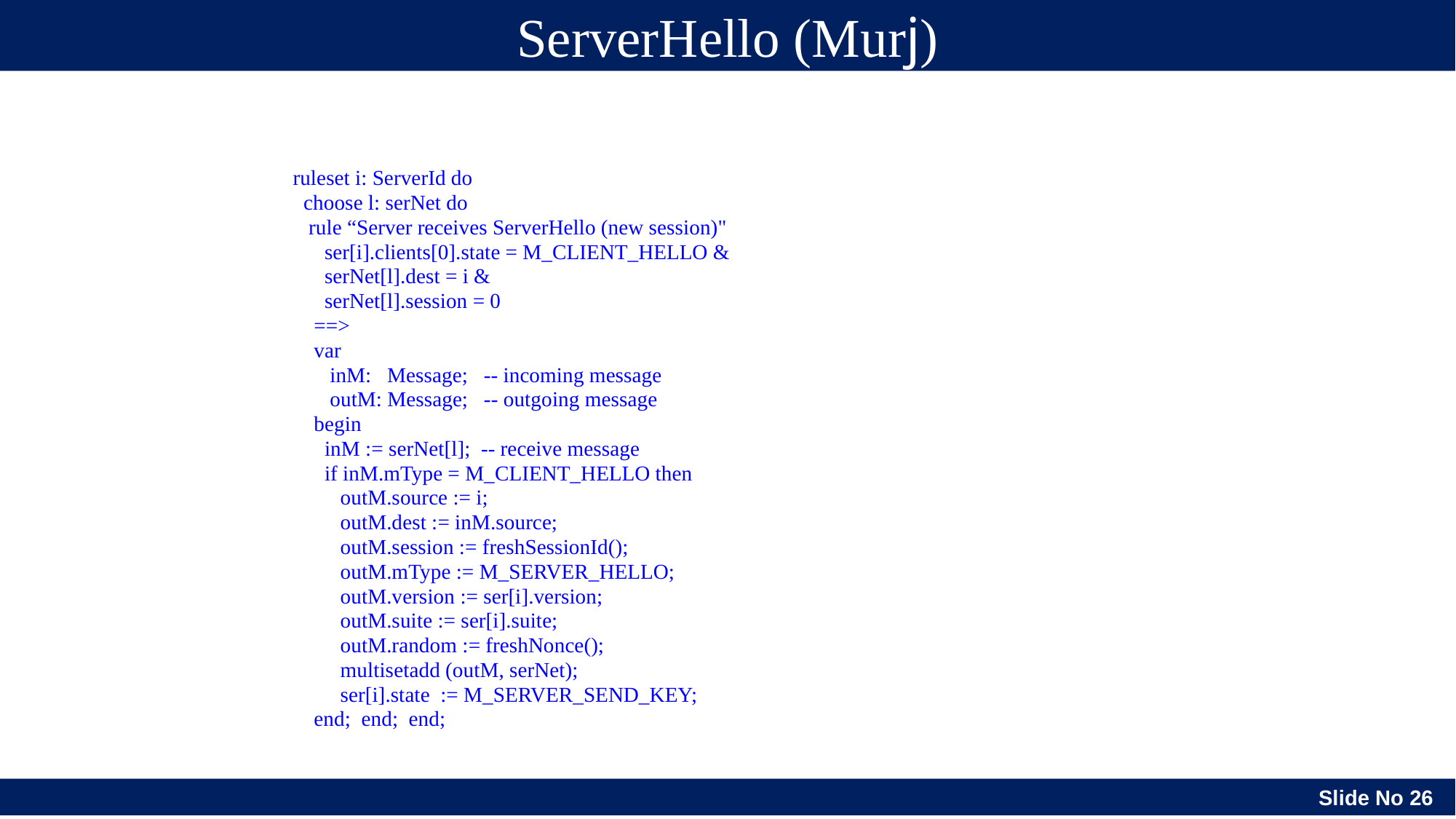

# ServerHello (Murj)
ruleset i: ServerId do
  choose l: serNet do
   rule “Server receives ServerHello (new session)"
      ser[i].clients[0].state = M_CLIENT_HELLO &
      serNet[l].dest = i &
      serNet[l].session = 0
    ==>
    var
       inM:   Message;   -- incoming message
       outM: Message;   -- outgoing message
    begin
      inM := serNet[l];  -- receive message
      if inM.mType = M_CLIENT_HELLO then
         outM.source := i;
         outM.dest := inM.source;
         outM.session := freshSessionId();
         outM.mType := M_SERVER_HELLO;
         outM.version := ser[i].version;
         outM.suite := ser[i].suite;
         outM.random := freshNonce();
         multisetadd (outM, serNet);
         ser[i].state  := M_SERVER_SEND_KEY;
    end;  end;  end;